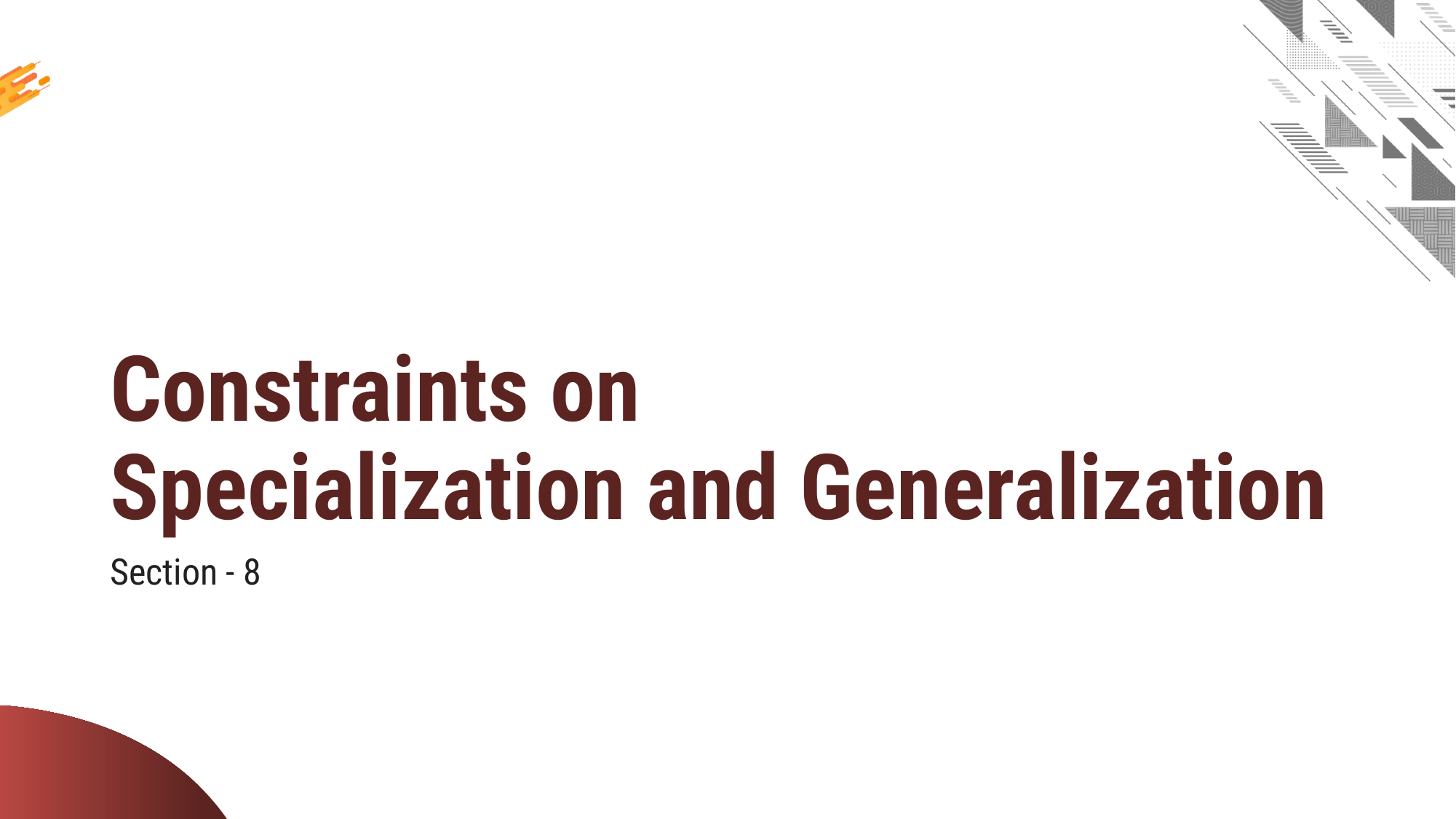

# Constraints on Specialization and Generalization
Section - 8